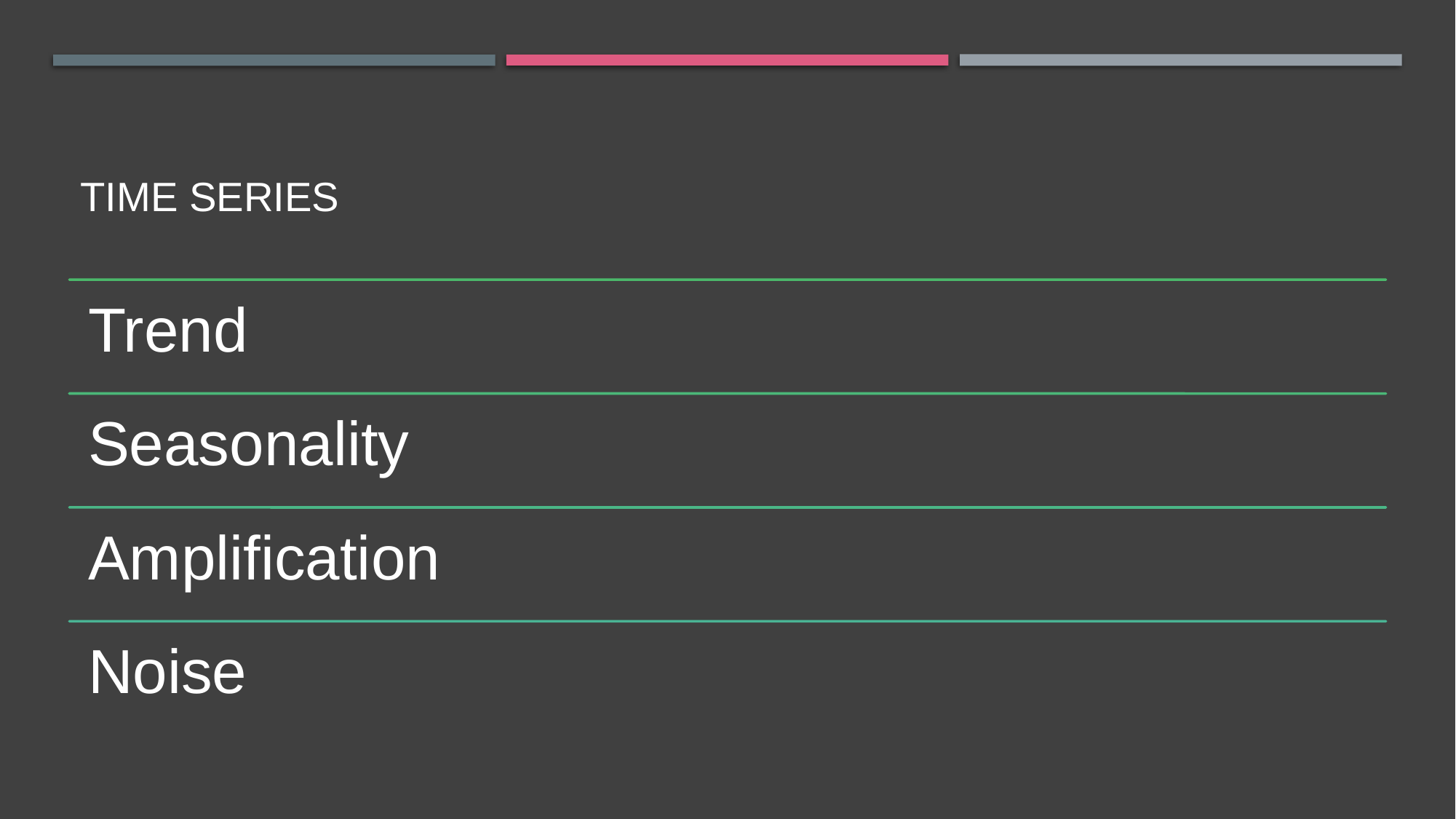

# Time Series
Trend
Seasonality
Amplification
Noise